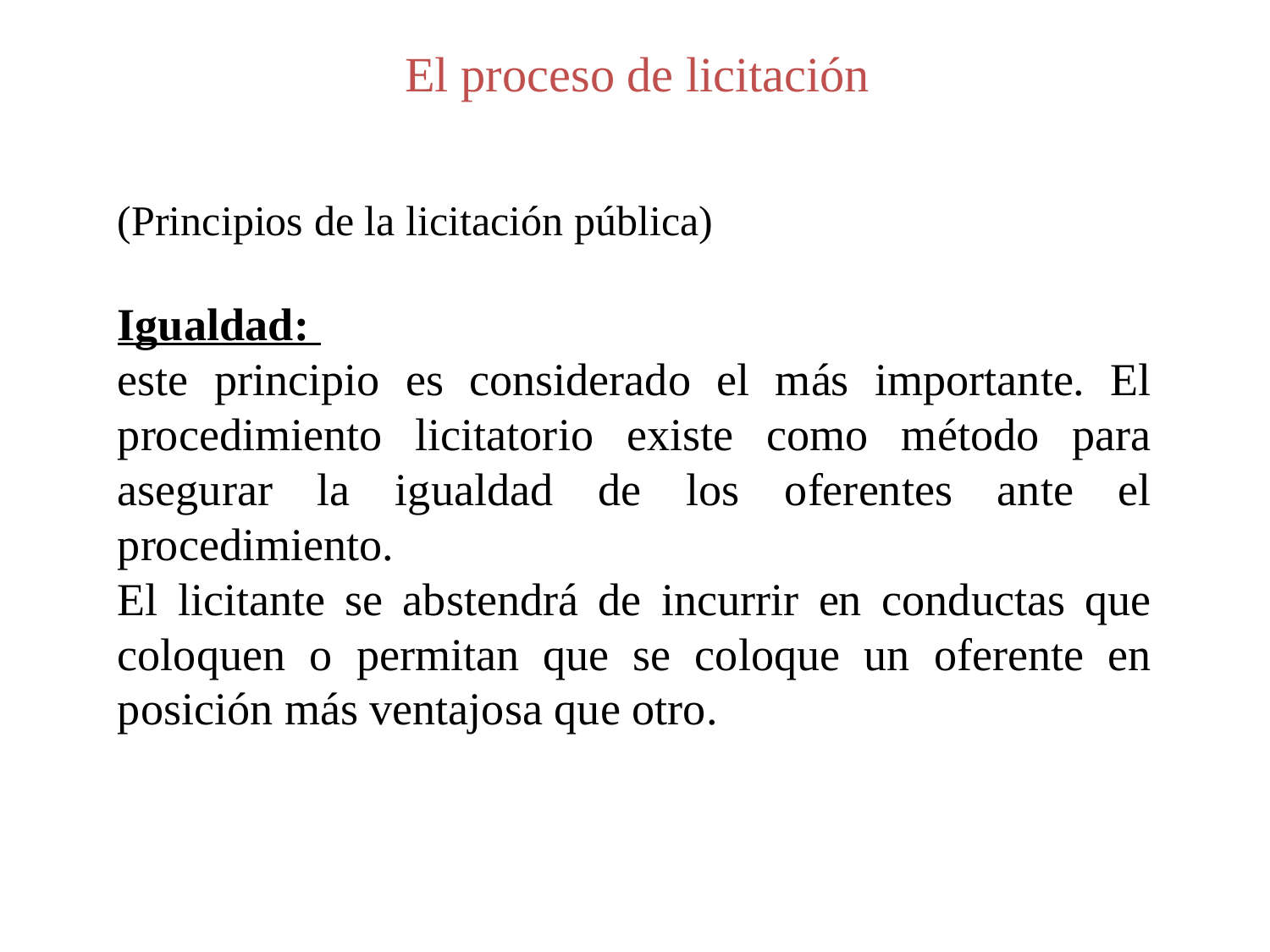

El proceso de licitación

(Principios de la licitación pública)

Igualdad:
este principio es considerado el más importante. El procedimiento licitatorio existe como método para asegurar la igualdad de los oferentes ante el procedimiento.
El licitante se abstendrá de incurrir en conductas que coloquen o permitan que se coloque un oferente en posición más ventajosa que otro.